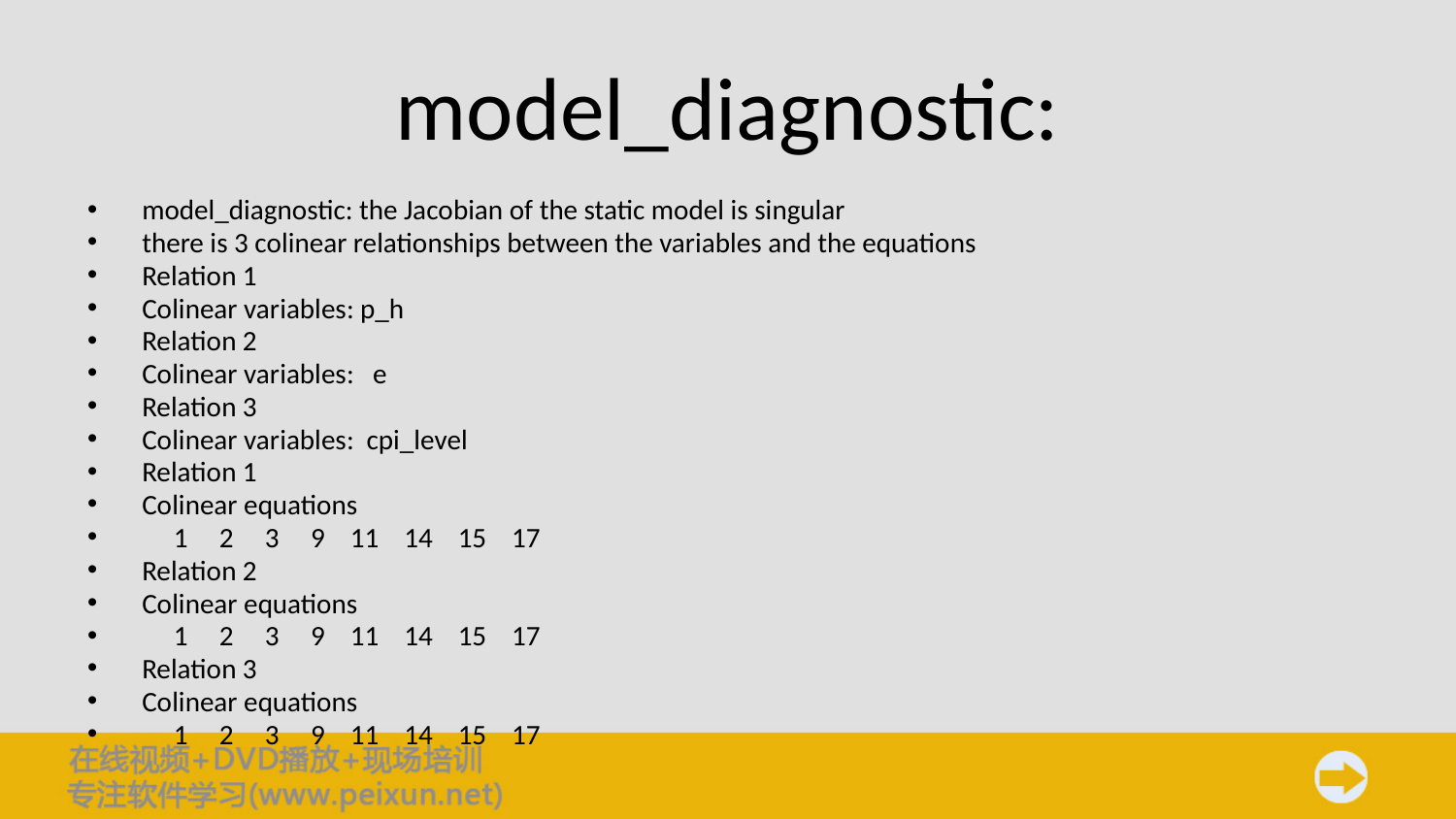

# model_diagnostic:
model_diagnostic: the Jacobian of the static model is singular
there is 3 colinear relationships between the variables and the equations
Relation 1
Colinear variables: p_h
Relation 2
Colinear variables:   e
Relation 3
Colinear variables:  cpi_level
Relation 1
Colinear equations
     1     2     3     9    11    14    15    17
Relation 2
Colinear equations
     1     2     3     9    11    14    15    17
Relation 3
Colinear equations
     1     2     3     9    11    14    15    17